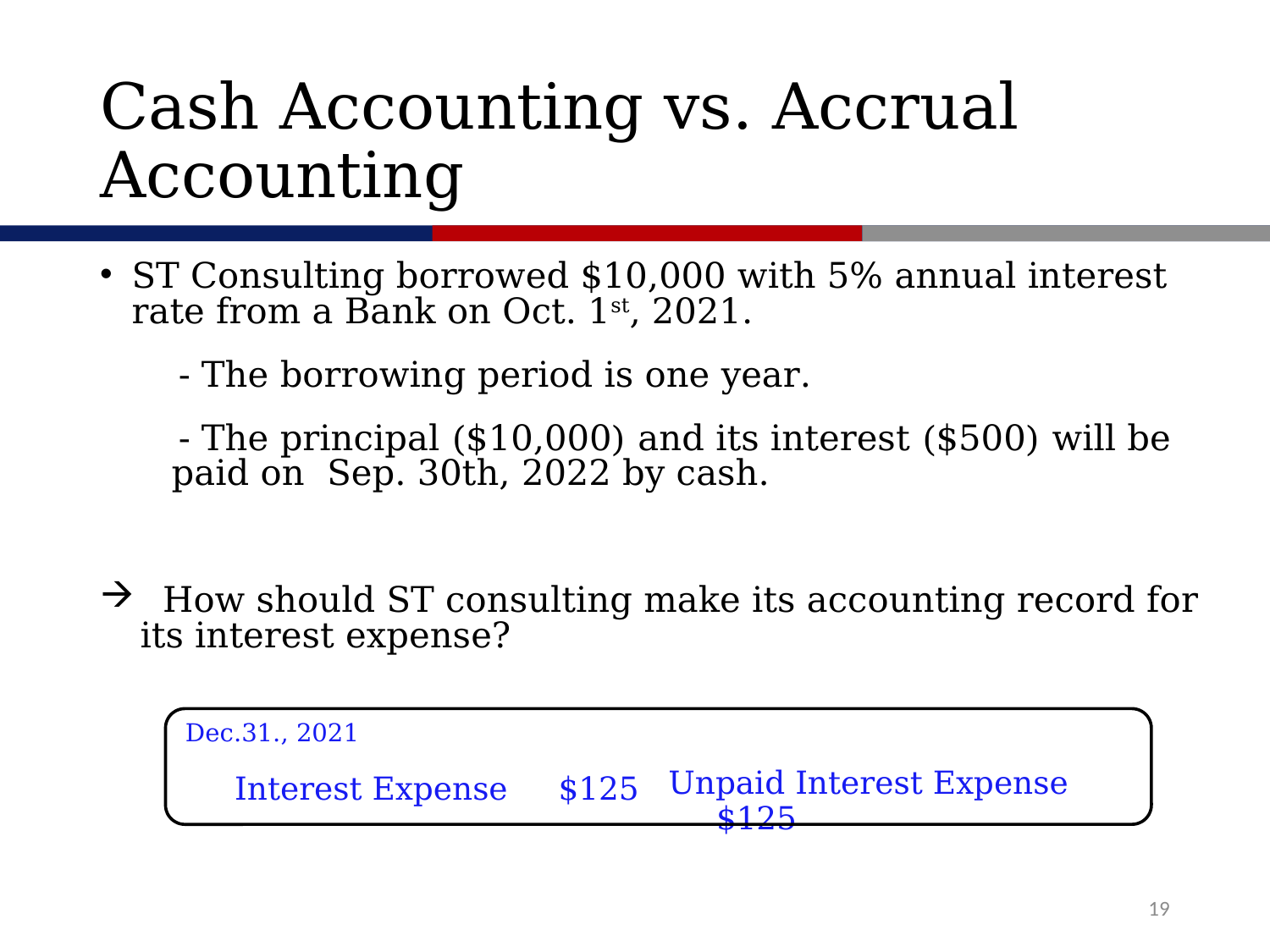

# Cash Accounting vs. Accrual Accounting
ST Consulting borrowed $10,000 with 5% annual interest rate from a Bank on Oct. 1st, 2021.
       - The borrowing period is one year.
       - The principal ($10,000) and its interest ($500) will be paid on  Sep. 30th, 2022 by cash.

  How should ST consulting make its accounting record for its interest expense?

Dec.31., 2021
Unpaid Interest Expense $125
Interest Expense     $125
19